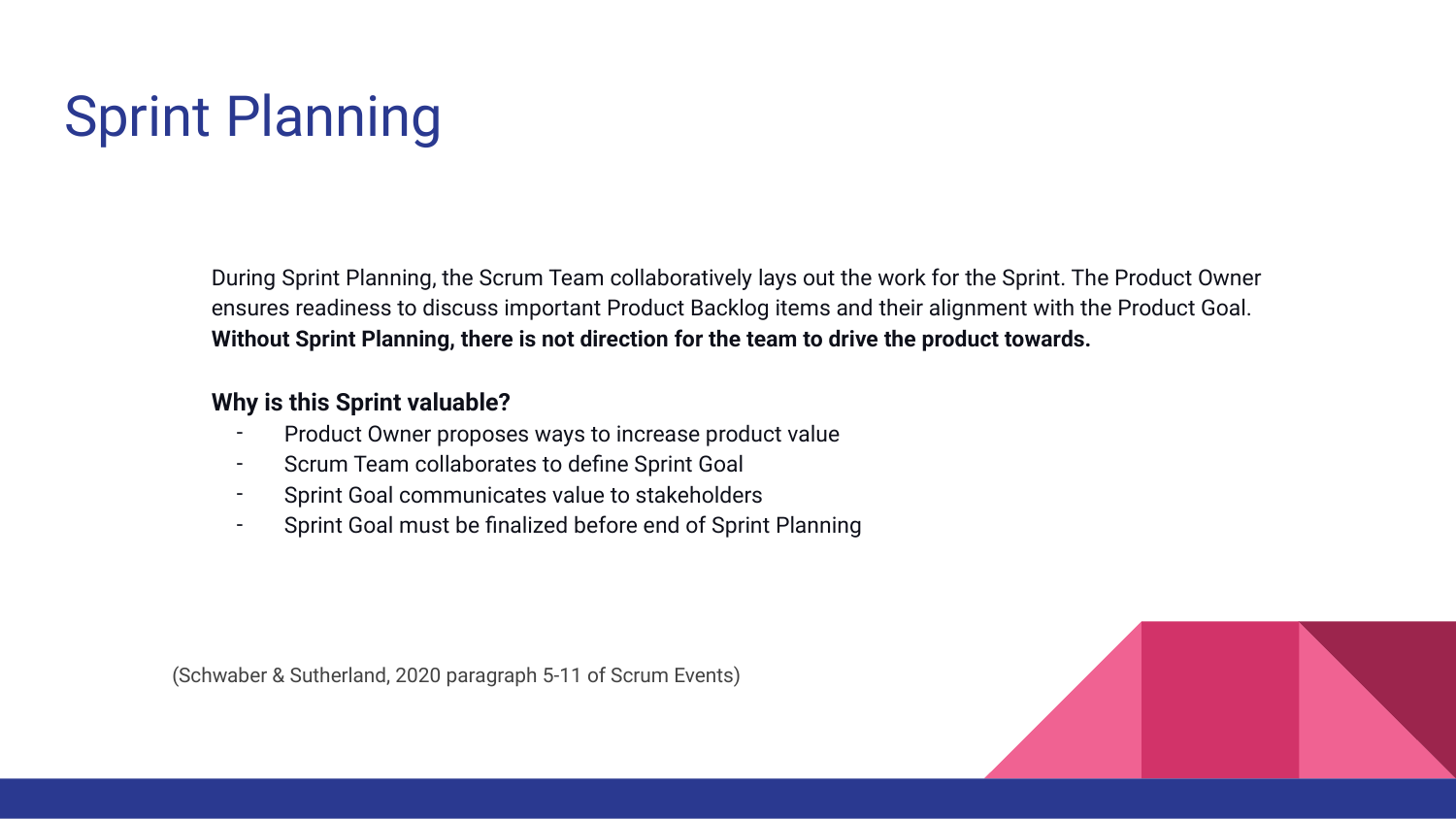

# Sprint Planning
During Sprint Planning, the Scrum Team collaboratively lays out the work for the Sprint. The Product Owner ensures readiness to discuss important Product Backlog items and their alignment with the Product Goal. Without Sprint Planning, there is not direction for the team to drive the product towards.

Why is this Sprint valuable?
Product Owner proposes ways to increase product value
Scrum Team collaborates to define Sprint Goal
Sprint Goal communicates value to stakeholders
Sprint Goal must be finalized before end of Sprint Planning
(Schwaber & Sutherland, 2020 paragraph 5-11 of Scrum Events)